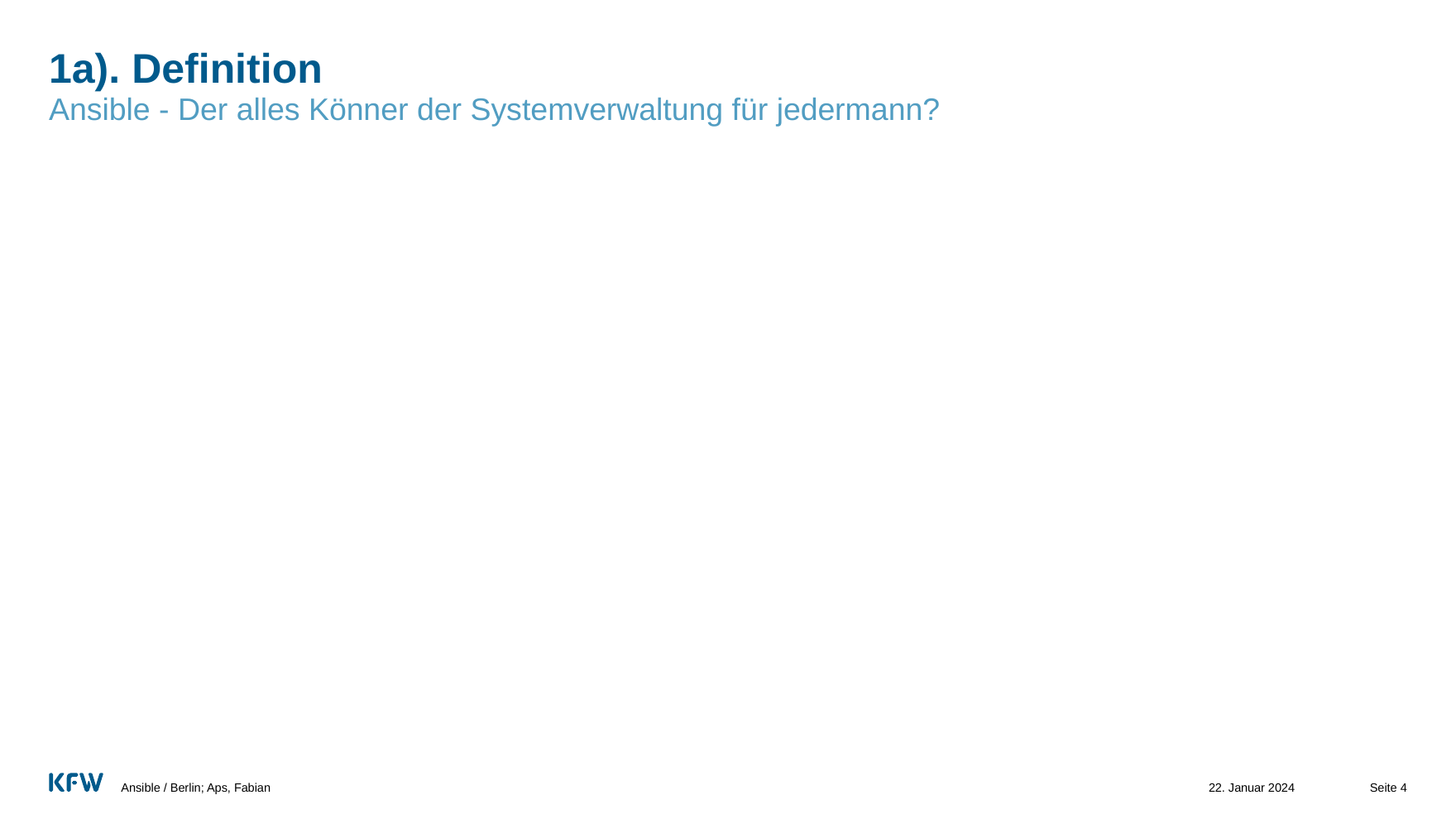

# 1a). Definition
Ansible - Der alles Könner der Systemverwaltung für jedermann?

Ansible / Berlin; Aps, Fabian
22. Januar 2024
Seite 4